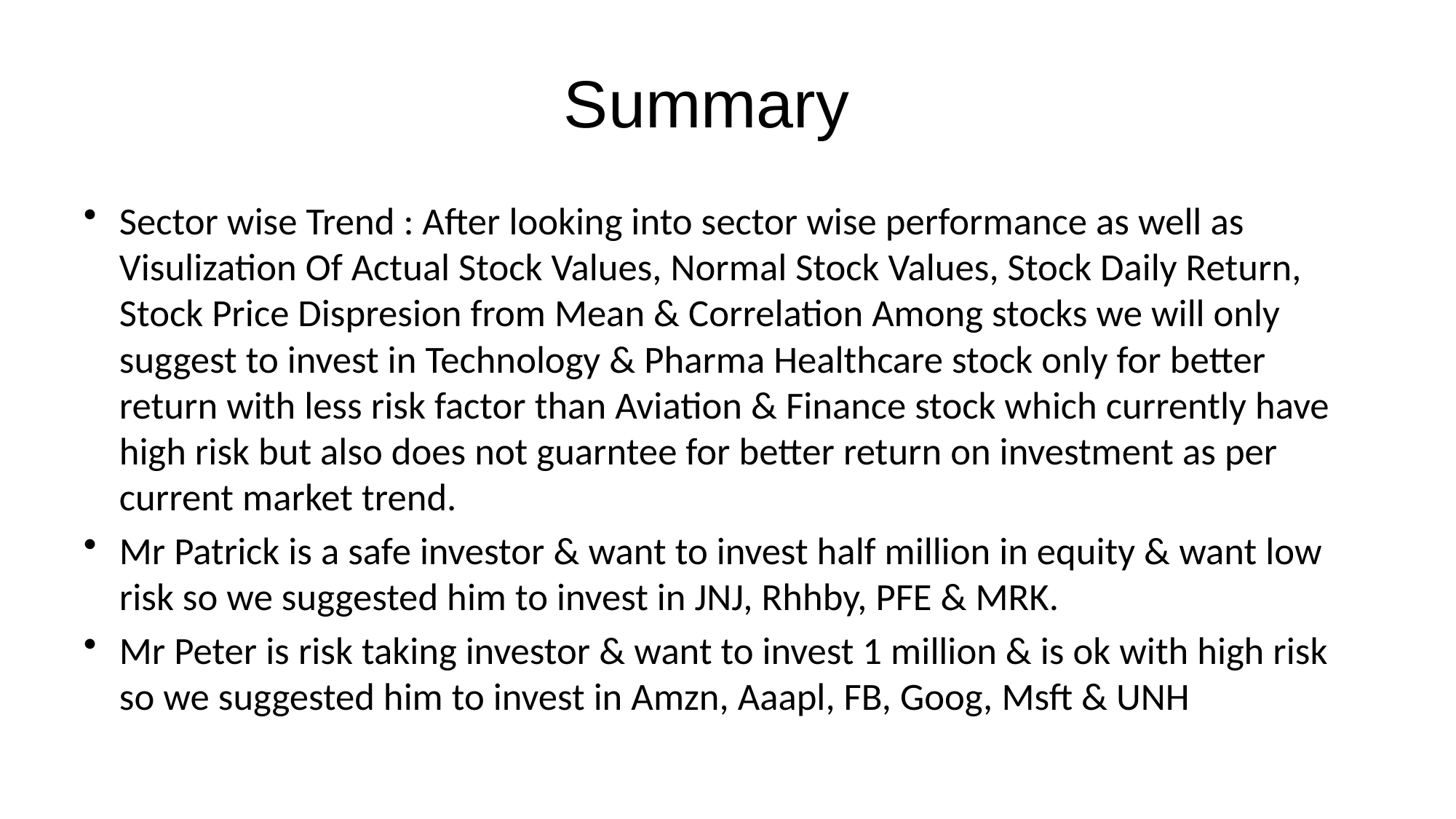

# Summary
Sector wise Trend : After looking into sector wise performance as well as Visulization Of Actual Stock Values, Normal Stock Values, Stock Daily Return, Stock Price Dispresion from Mean & Correlation Among stocks we will only suggest to invest in Technology & Pharma Healthcare stock only for better return with less risk factor than Aviation & Finance stock which currently have high risk but also does not guarntee for better return on investment as per current market trend.
Mr Patrick is a safe investor & want to invest half million in equity & want low risk so we suggested him to invest in JNJ, Rhhby, PFE & MRK.
Mr Peter is risk taking investor & want to invest 1 million & is ok with high risk so we suggested him to invest in Amzn, Aaapl, FB, Goog, Msft & UNH